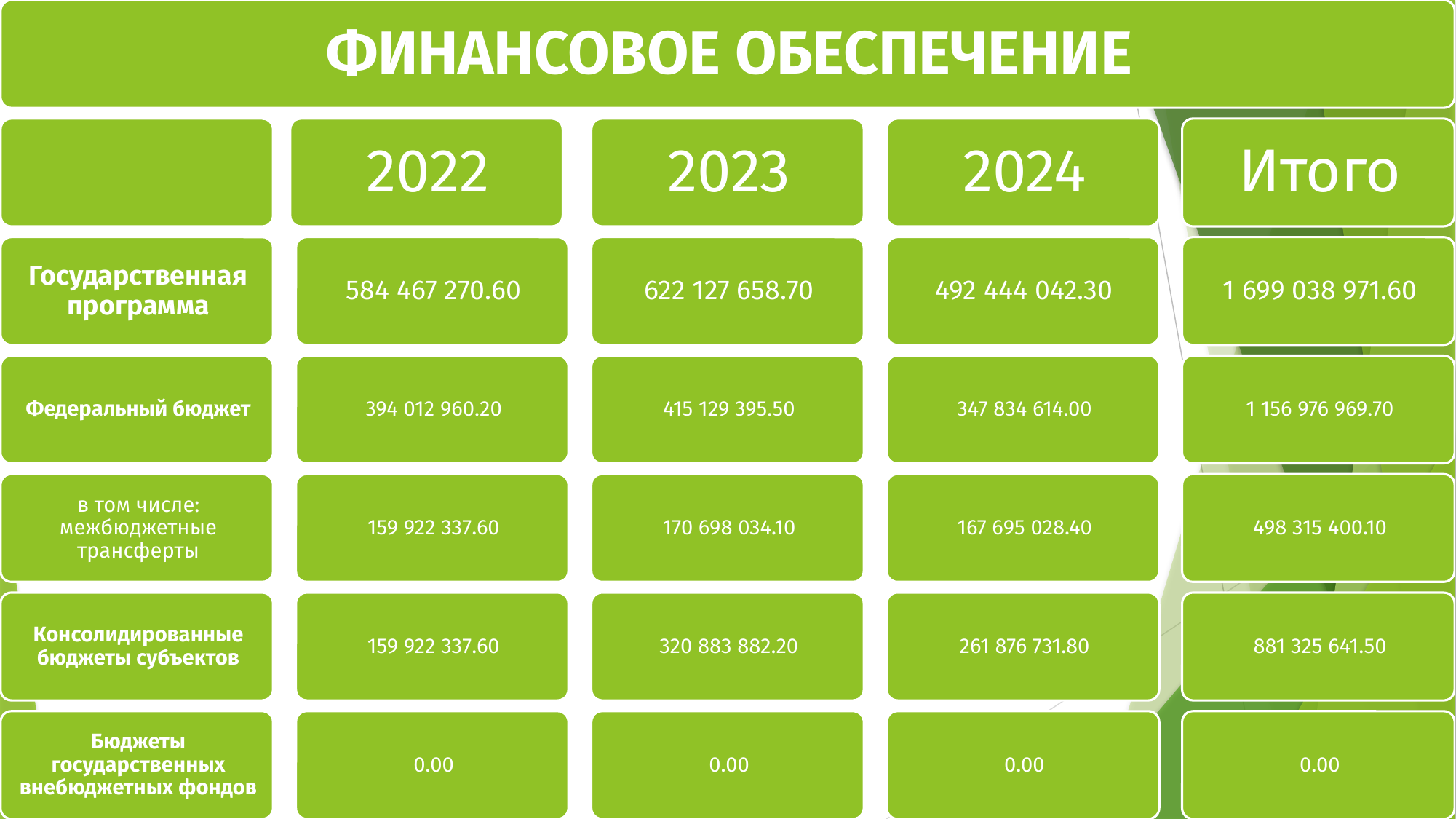

ФИНАНСОВОЕ ОБЕСПЕЧЕНИЕ

Государственная программа
Федеральный бюджет
в том числе: межбюджетные трансферты
Консолидированные бюджеты субъектов
Бюджеты государственных внебюджетных фондов
2022
584 467 270.60
394 012 960.20
159 922 337.60
159 922 337.60
0.00
2023
622 127 658.70
415 129 395.50
170 698 034.10
320 883 882.20
0.00
2024
492 444 042.30
347 834 614.00
167 695 028.40
261 876 731.80
0.00
Итого
1 699 038 971.60
1 156 976 969.70
498 315 400.10
881 325 641.50
0.00
#